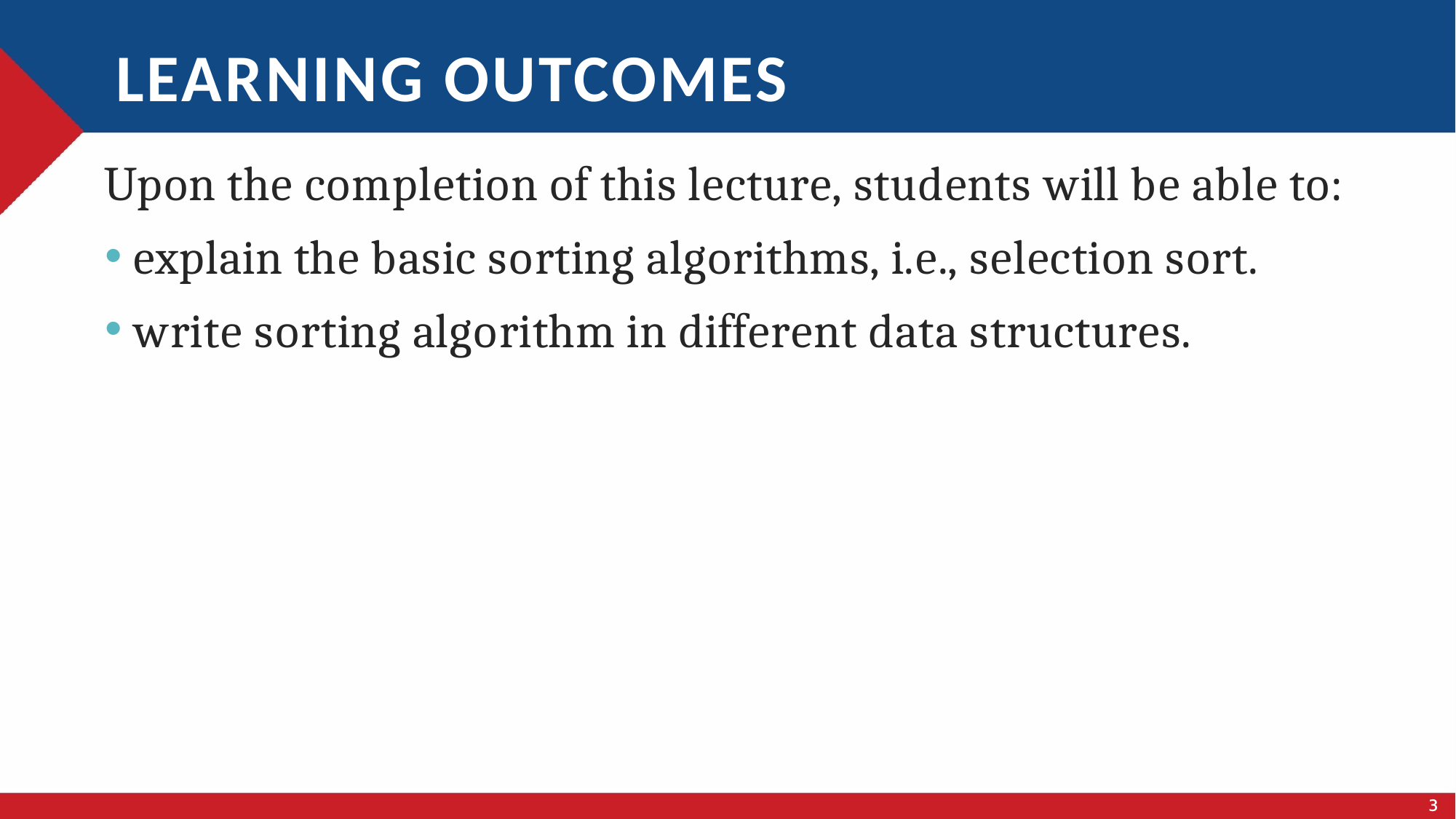

# Learning outcomes
Upon the completion of this lecture, students will be able to:
explain the basic sorting algorithms, i.e., selection sort.
write sorting algorithm in different data structures.

3